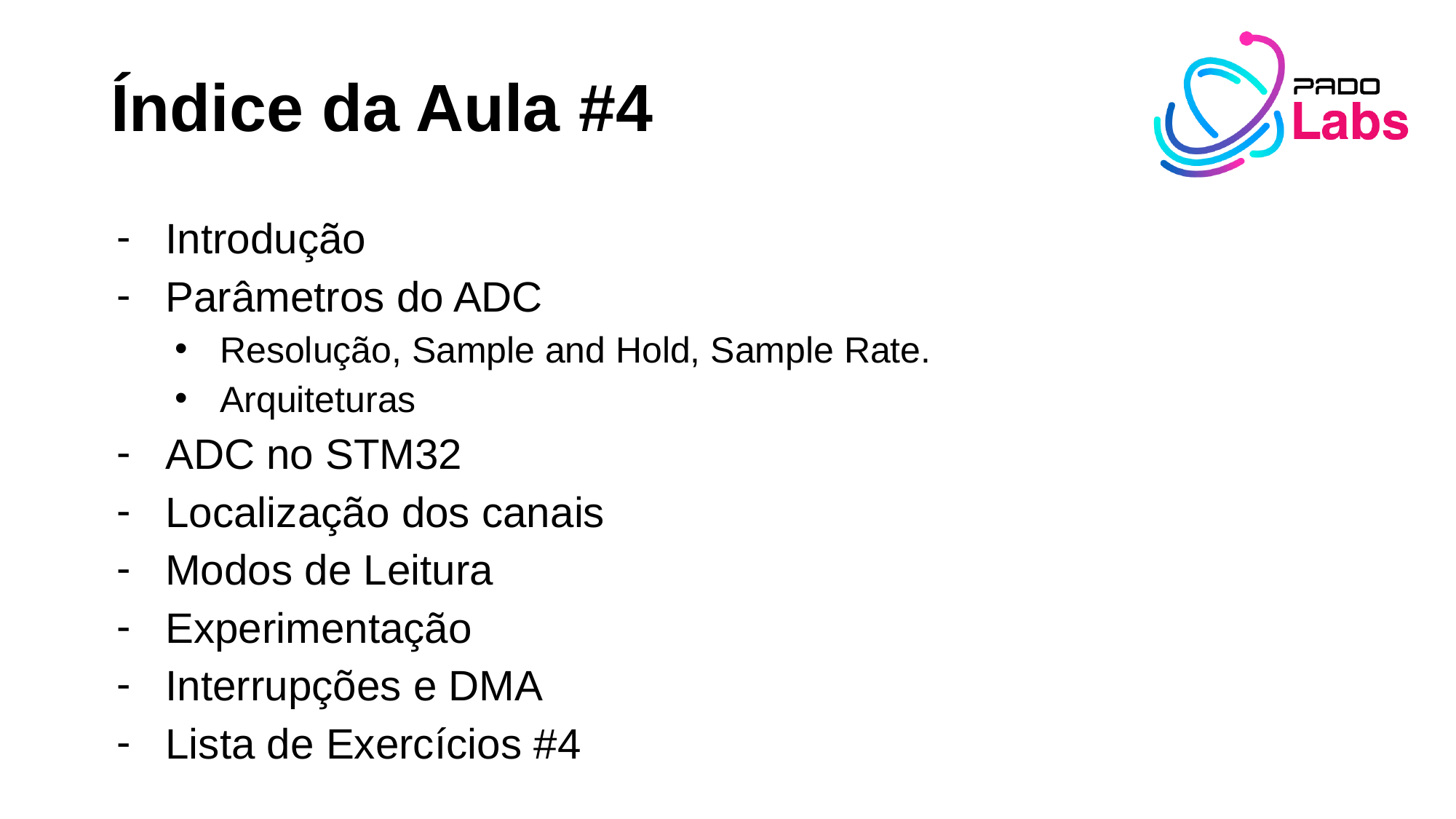

# Índice da Aula #4
Introdução
Parâmetros do ADC
Resolução, Sample and Hold, Sample Rate.
Arquiteturas
ADC no STM32
Localização dos canais
Modos de Leitura
Experimentação
Interrupções e DMA
Lista de Exercícios #4